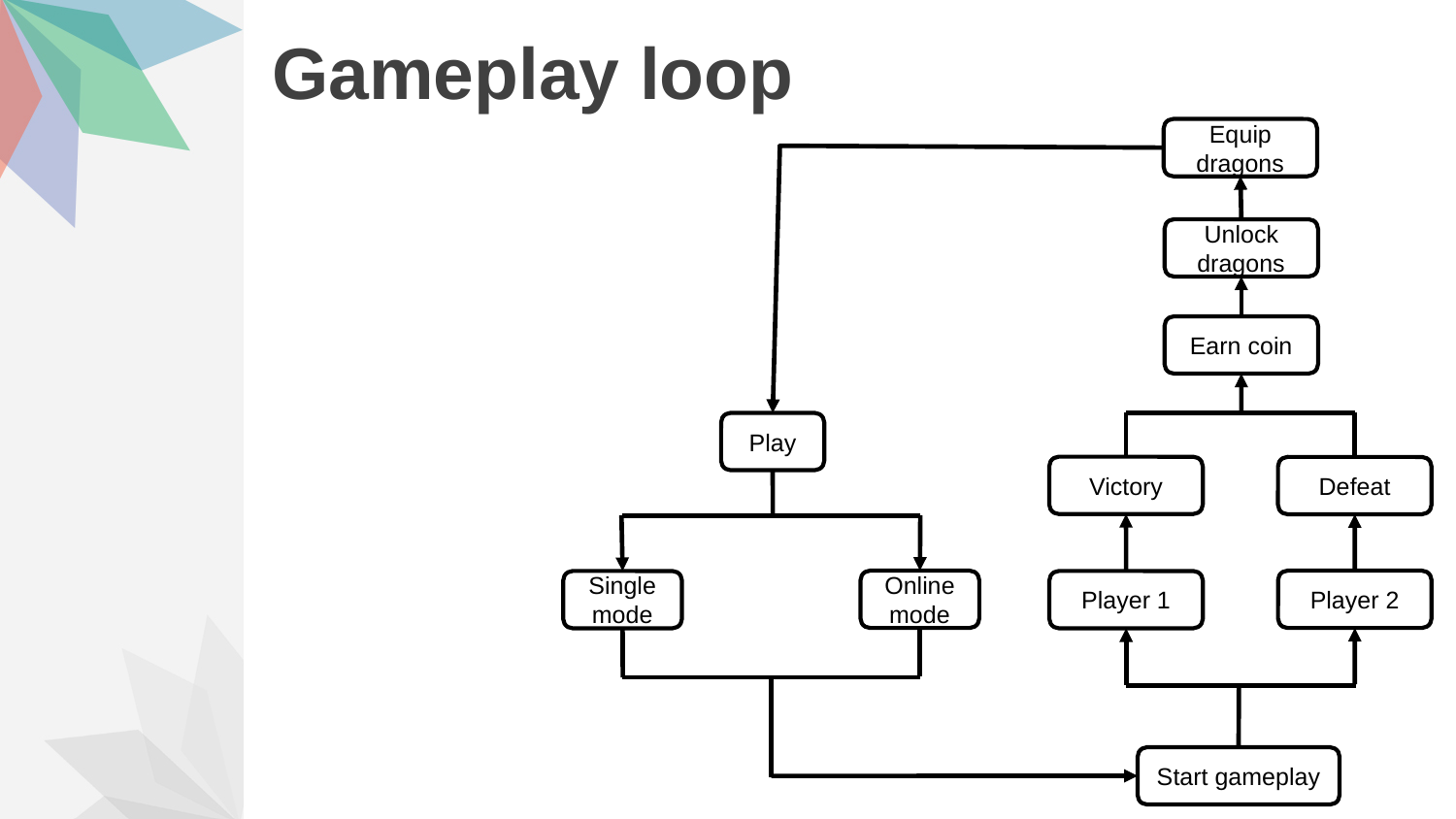

# Gameplay loop
Equip
dragons
Unlock
dragons
Earn coin
Play
Victory
Defeat
Online mode
Player 2
Single mode
Player 1
Start gameplay